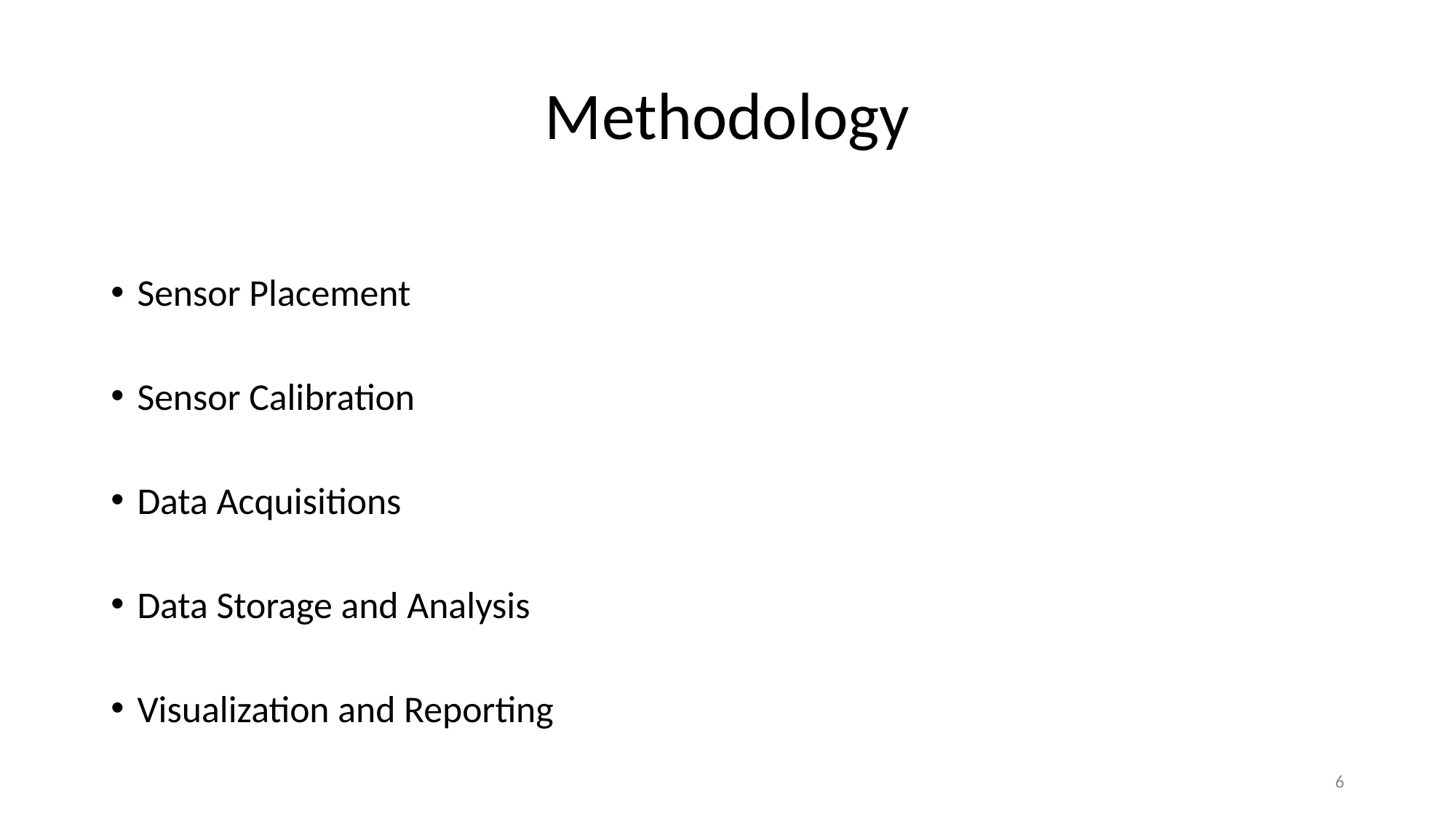

# Methodology
Sensor Placement
Sensor Calibration
Data Acquisitions
Data Storage and Analysis
Visualization and Reporting
6